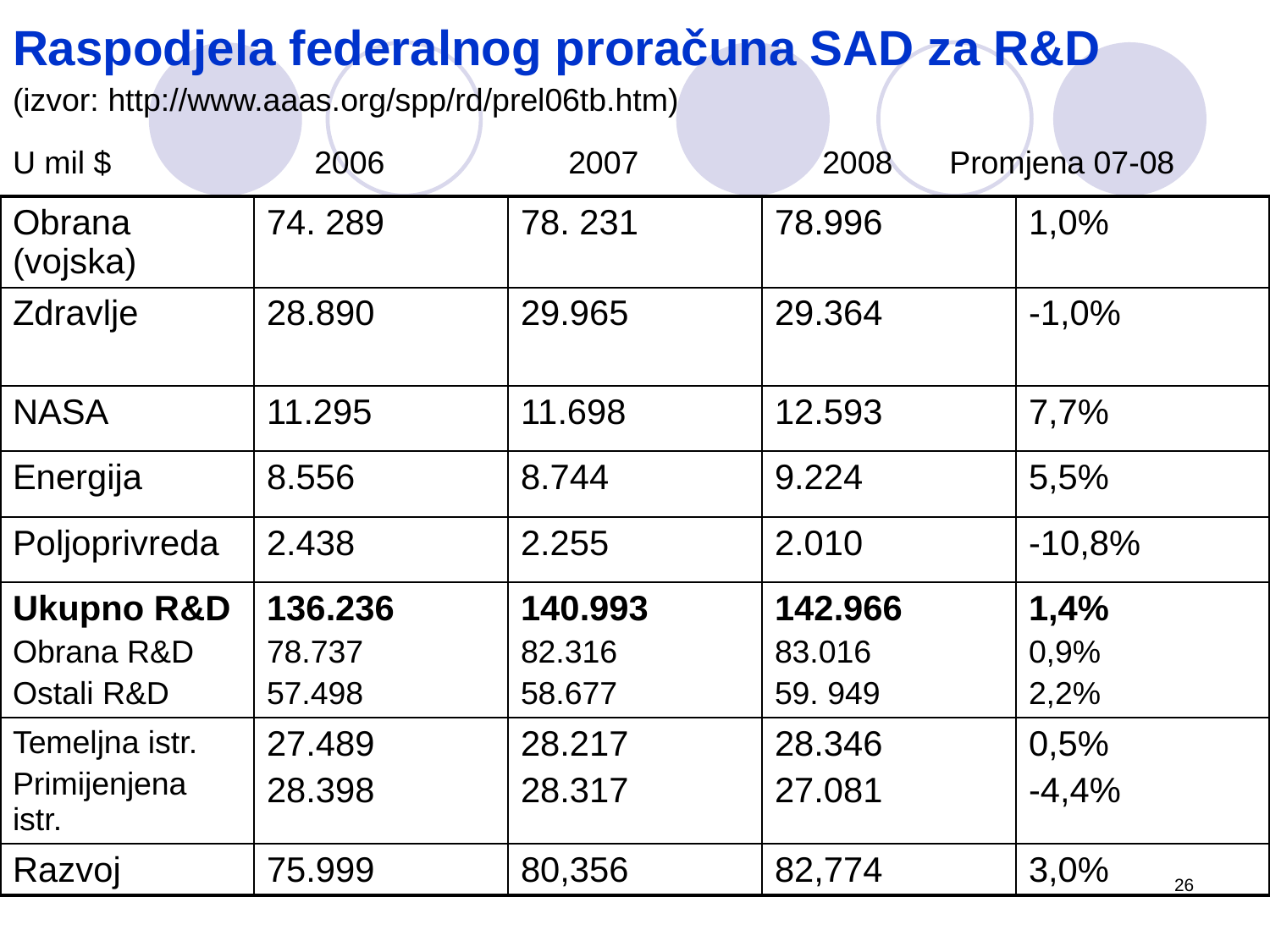

# Raspodjela federalnog proračuna SAD za R&D (izvor: http://www.aaas.org/spp/rd/prel06tb.htm)
U mil $		2006		2007		2008	Promjena 07-08
| Obrana (vojska) | 74. 289 | 78. 231 | 78.996 | 1,0% |
| --- | --- | --- | --- | --- |
| Zdravlje | 28.890 | 29.965 | 29.364 | -1,0% |
| NASA | 11.295 | 11.698 | 12.593 | 7,7% |
| Energija | 8.556 | 8.744 | 9.224 | 5,5% |
| Poljoprivreda | 2.438 | 2.255 | 2.010 | -10,8% |
| Ukupno R&D Obrana R&D Ostali R&D | 136.236 78.737 57.498 | 140.993 82.316 58.677 | 142.966 83.016 59. 949 | 1,4% 0,9% 2,2% |
| Temeljna istr. Primijenjena istr. | 27.489 28.398 | 28.217 28.317 | 28.346 27.081 | 0,5% -4,4% |
| Razvoj | 75.999 | 80,356 | 82,774 | 3,0% |
26